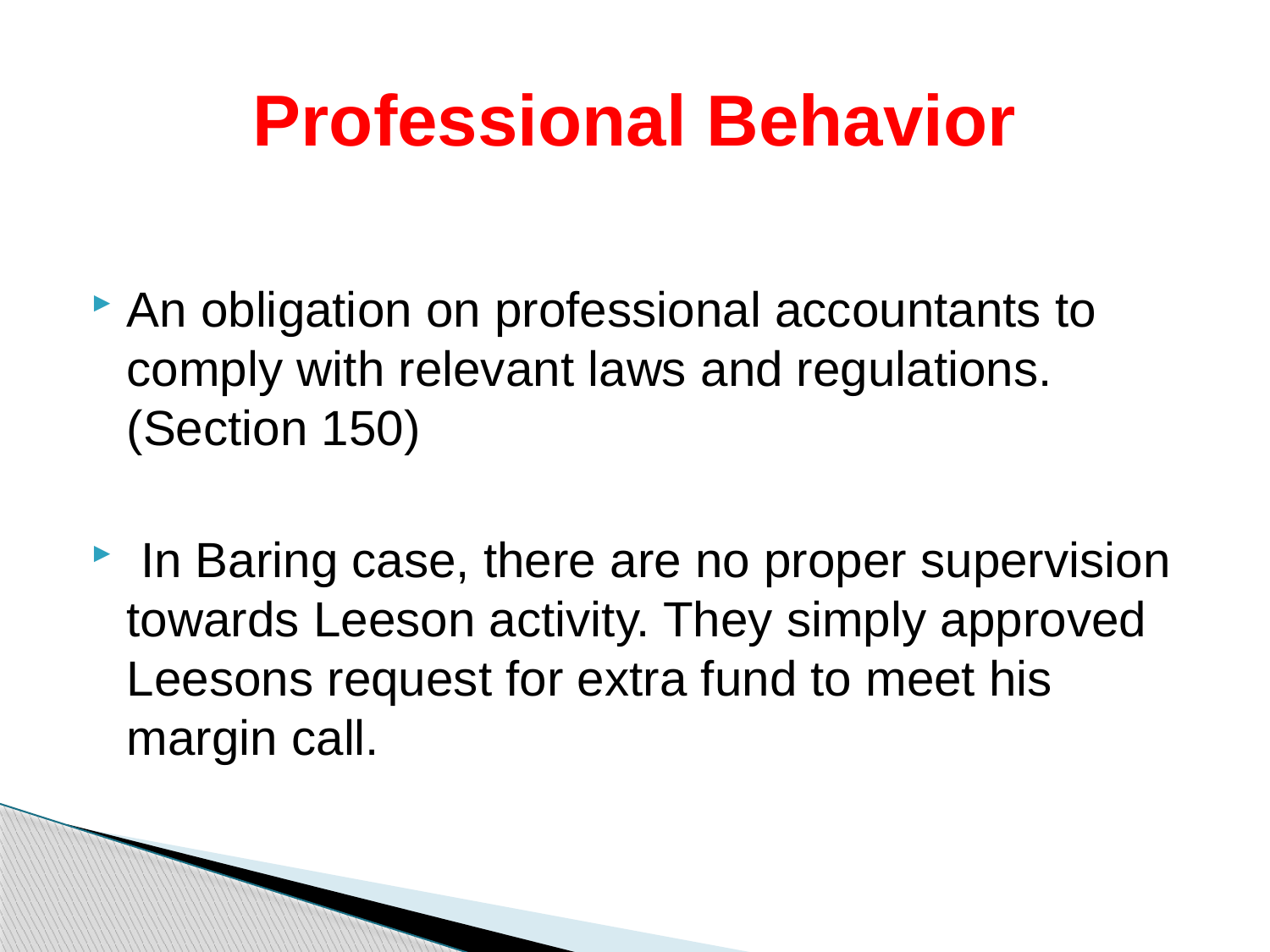

# Professional Behavior

An obligation on professional accountants to comply with relevant laws and regulations. (Section 150)

 In Baring case, there are no proper supervision towards Leeson activity. They simply approved Leesons request for extra fund to meet his margin call.